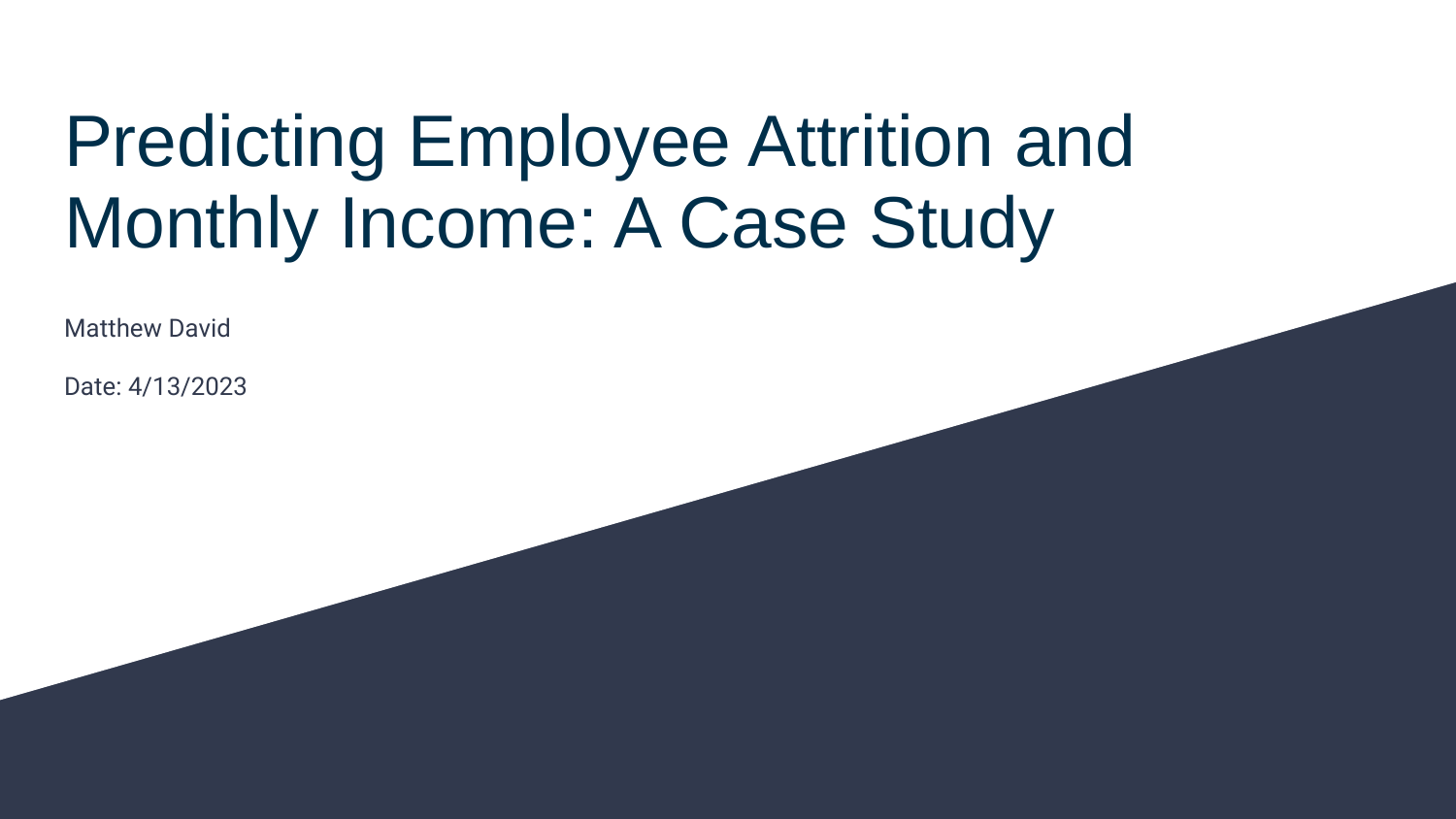

# Predicting Employee Attrition and Monthly Income: A Case Study

Matthew David

Date: 4/13/2023